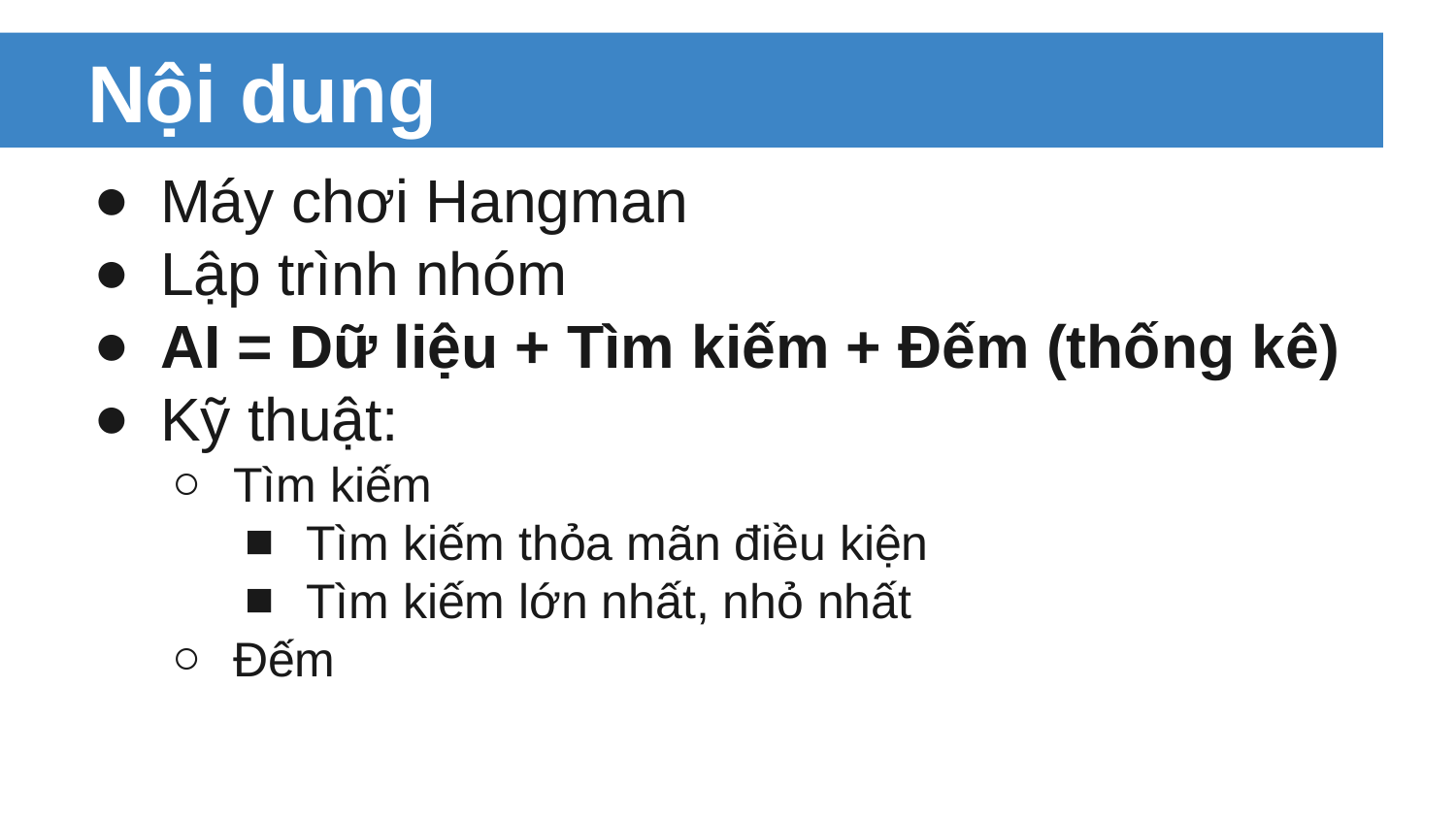

# Nội dung
Máy chơi Hangman
Lập trình nhóm
AI = Dữ liệu + Tìm kiếm + Đếm (thống kê)
Kỹ thuật:
Tìm kiếm
Tìm kiếm thỏa mãn điều kiện
Tìm kiếm lớn nhất, nhỏ nhất
Đếm